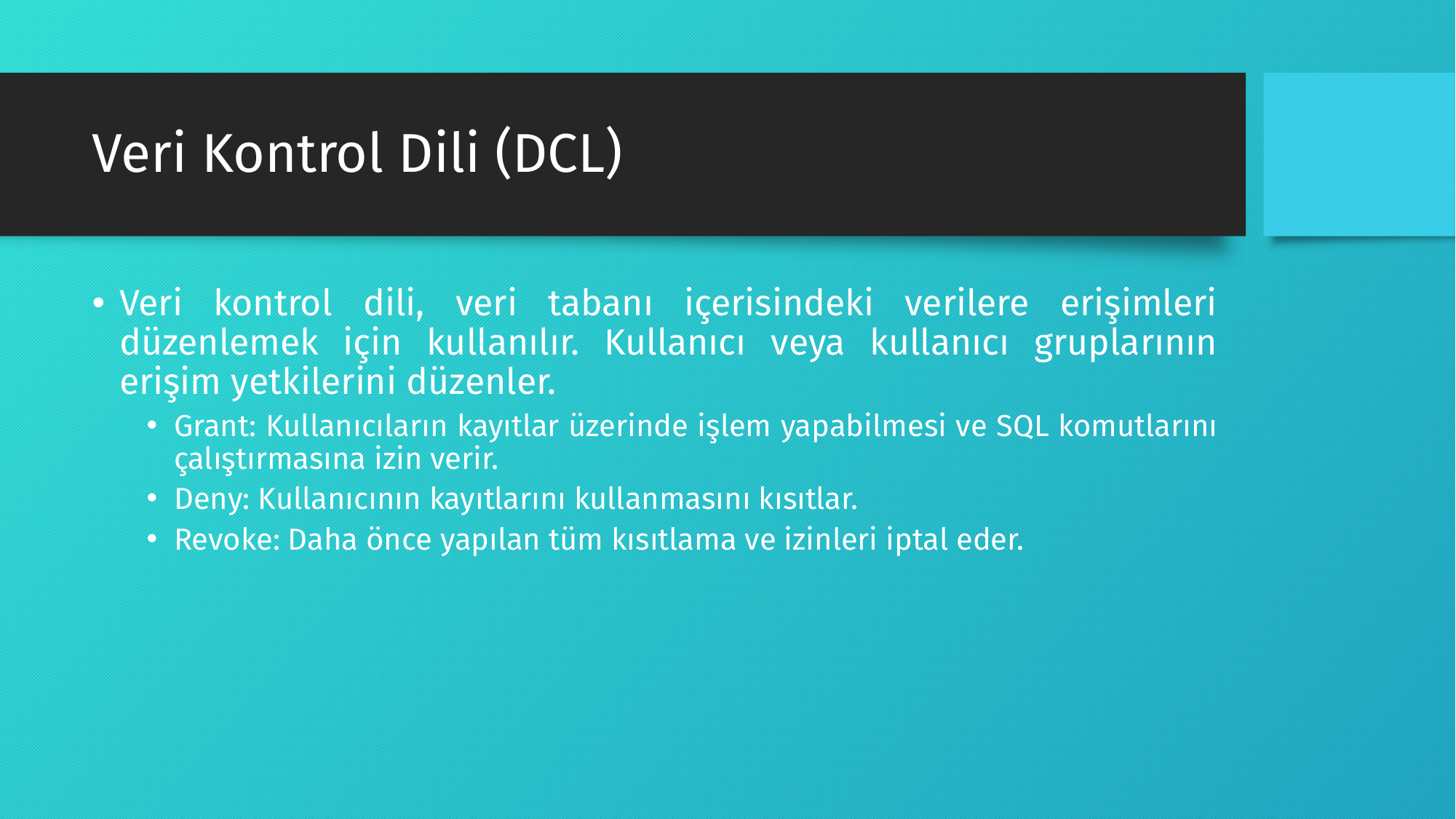

# Veri Kontrol Dili (DCL)
Veri kontrol dili, veri tabanı içerisindeki verilere erişimleri düzenlemek için kullanılır. Kullanıcı veya kullanıcı gruplarının erişim yetkilerini düzenler.
Grant: Kullanıcıların kayıtlar üzerinde işlem yapabilmesi ve SQL komutlarını çalıştırmasına izin verir.
Deny: Kullanıcının kayıtlarını kullanmasını kısıtlar.
Revoke: Daha önce yapılan tüm kısıtlama ve izinleri iptal eder.